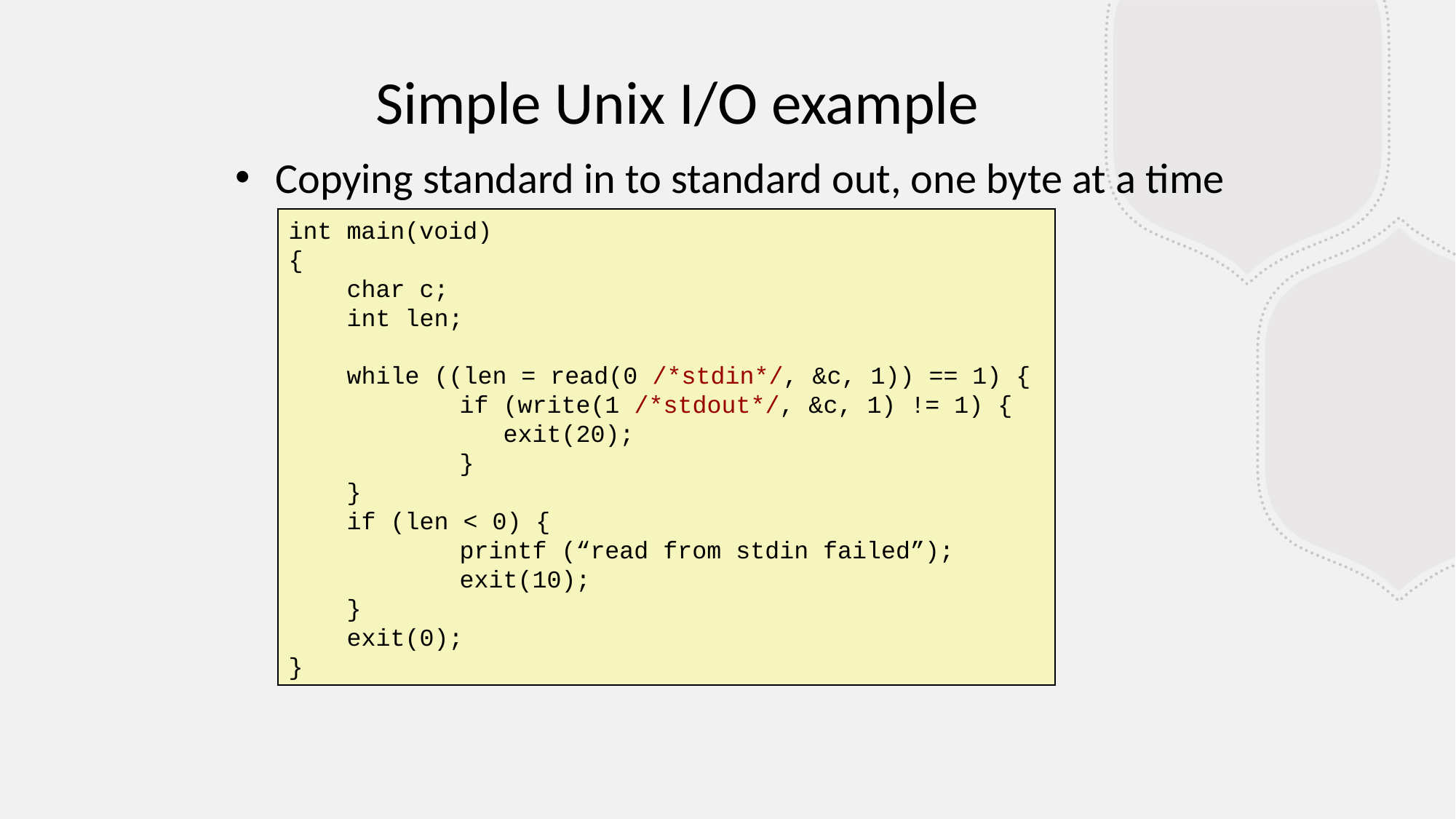

Simple Unix I/O example
Copying standard in to standard out, one byte at a time

int main(void)
{
    char c;
    int len;

    while ((len = read(0 /*stdin*/, &c, 1)) == 1) {
	        if (write(1 /*stdout*/, &c, 1) != 1) {
	           exit(20);
	        }
    }
    if (len < 0) {
	        printf (“read from stdin failed”);
	        exit(10);
    }
    exit(0);
}